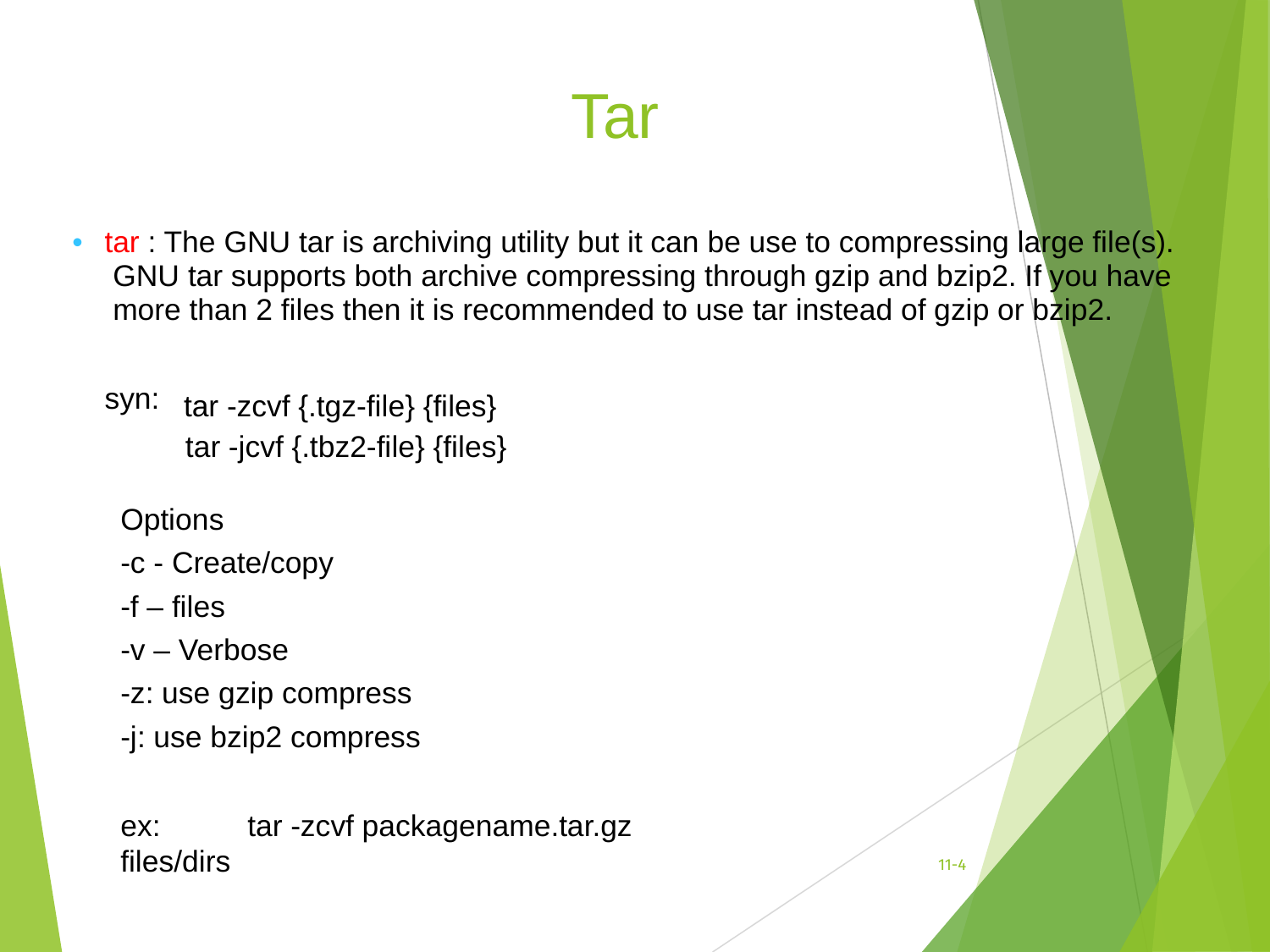

# Tar
•
tar : The GNU tar is archiving utility but it can be use to compressing large file(s).  GNU tar supports both archive compressing through gzip and bzip2. If you have  more than 2 files then it is recommended to use tar instead of gzip or bzip2.
syn:
tar -zcvf {.tgz-file} {files}  tar -jcvf {.tbz2-file} {files}
Options
-c - Create/copy
-f – files
-v – Verbose
-z: use gzip compress
-j: use bzip2 compress

ex:	tar -zcvf packagename.tar.gz files/dirs
11-4